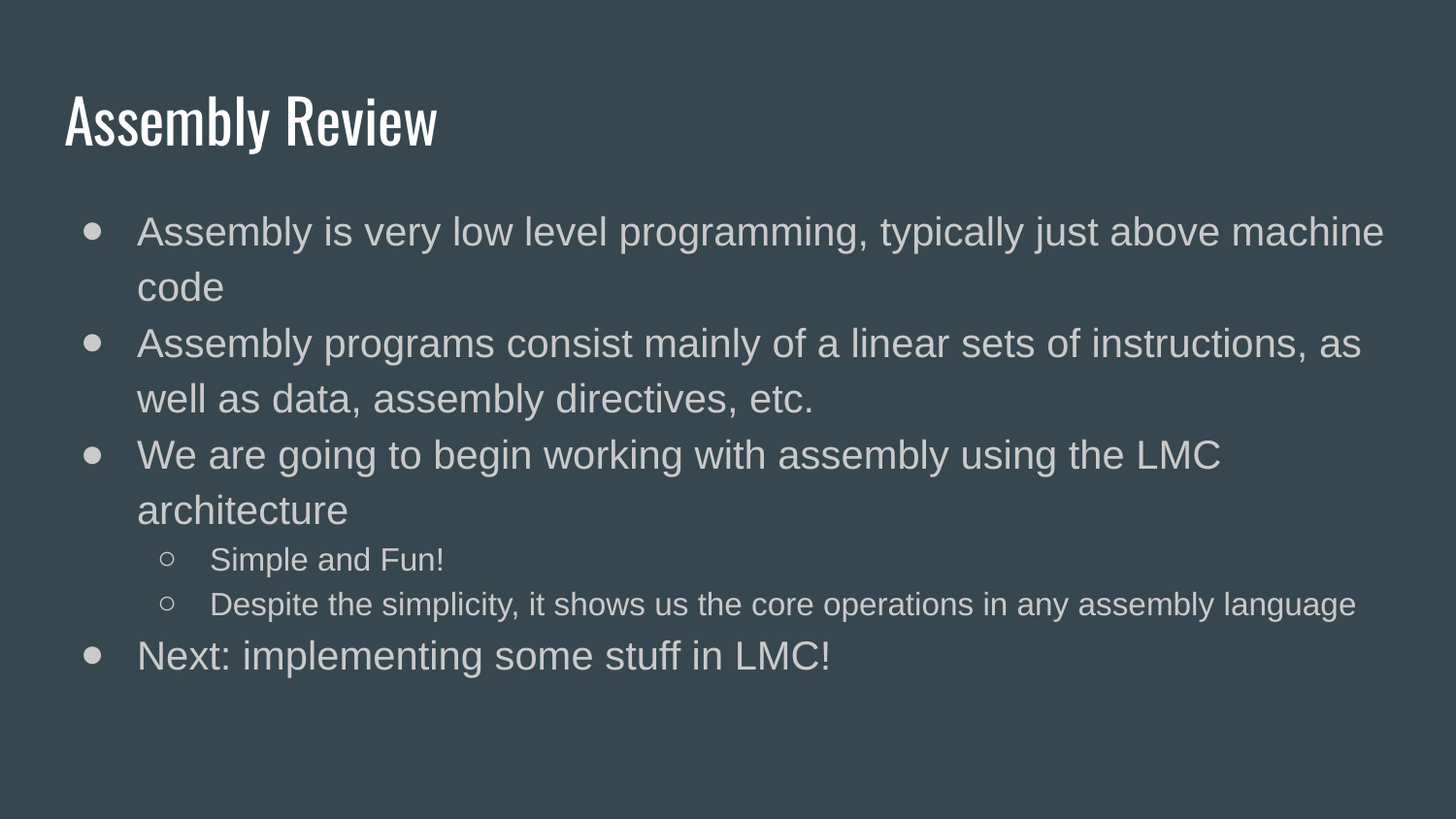

# Assembly Review
Assembly is very low level programming, typically just above machine code
Assembly programs consist mainly of a linear sets of instructions, as well as data, assembly directives, etc.
We are going to begin working with assembly using the LMC architecture
Simple and Fun!
Despite the simplicity, it shows us the core operations in any assembly language
Next: implementing some stuff in LMC!